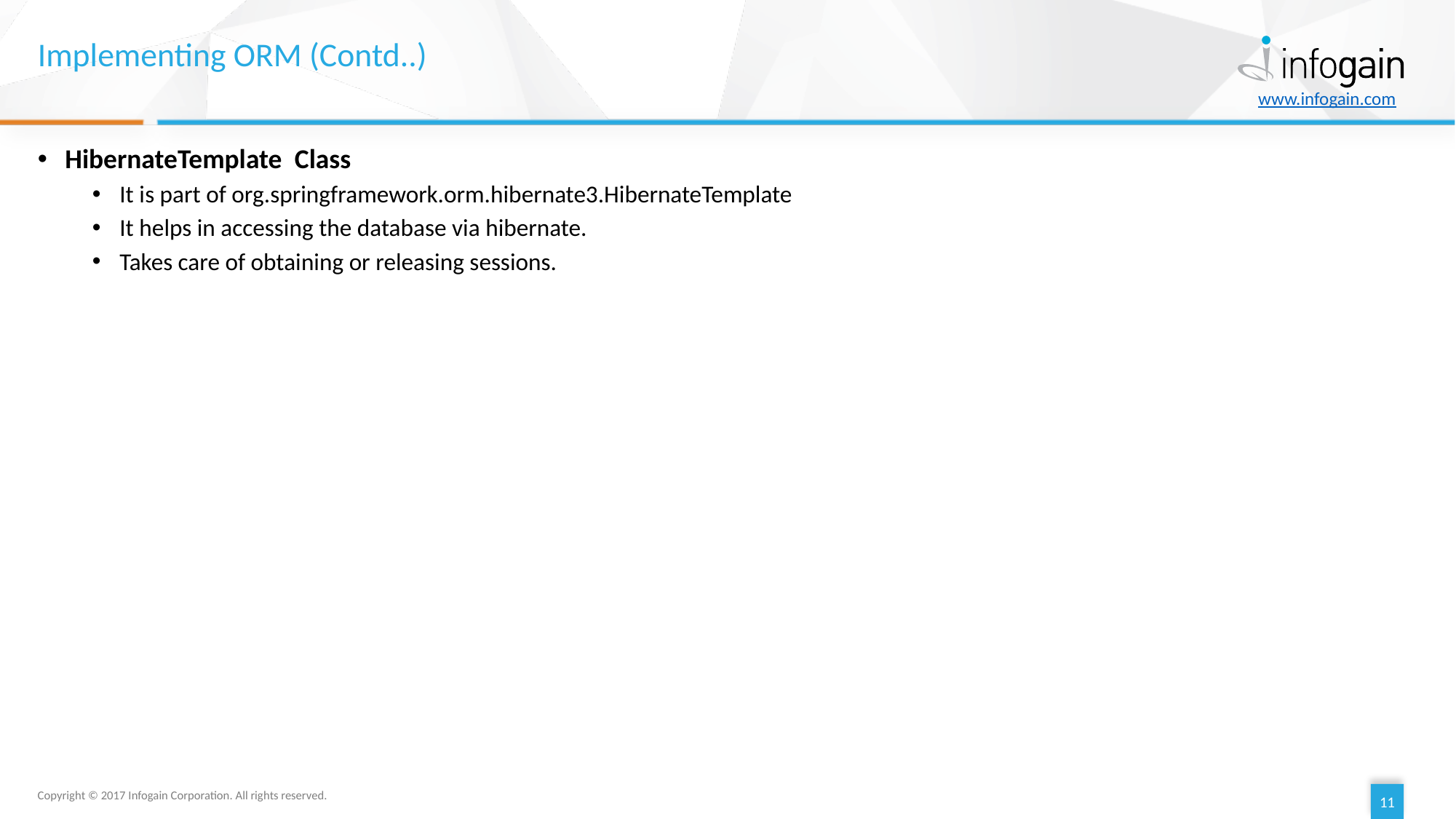

# Implementing ORM (Contd..)
HibernateTemplate  Class
It is part of org.springframework.orm.hibernate3.HibernateTemplate
It helps in accessing the database via hibernate.
Takes care of obtaining or releasing sessions.

11